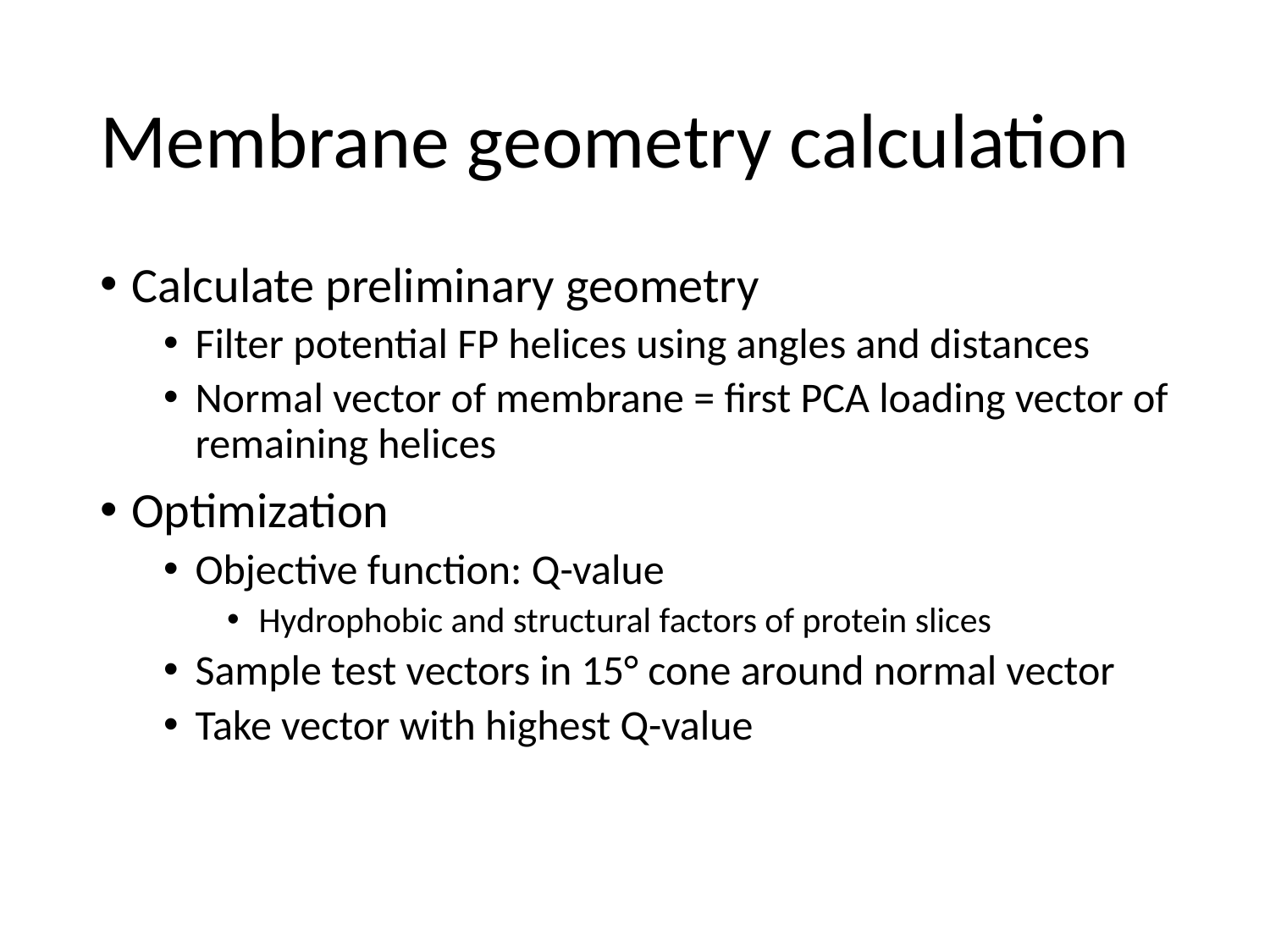

# Membrane geometry calculation
Calculate preliminary geometry
Filter potential FP helices using angles and distances
Normal vector of membrane = first PCA loading vector of remaining helices
Optimization
Objective function: Q-value
Hydrophobic and structural factors of protein slices
Sample test vectors in 15° cone around normal vector
Take vector with highest Q-value